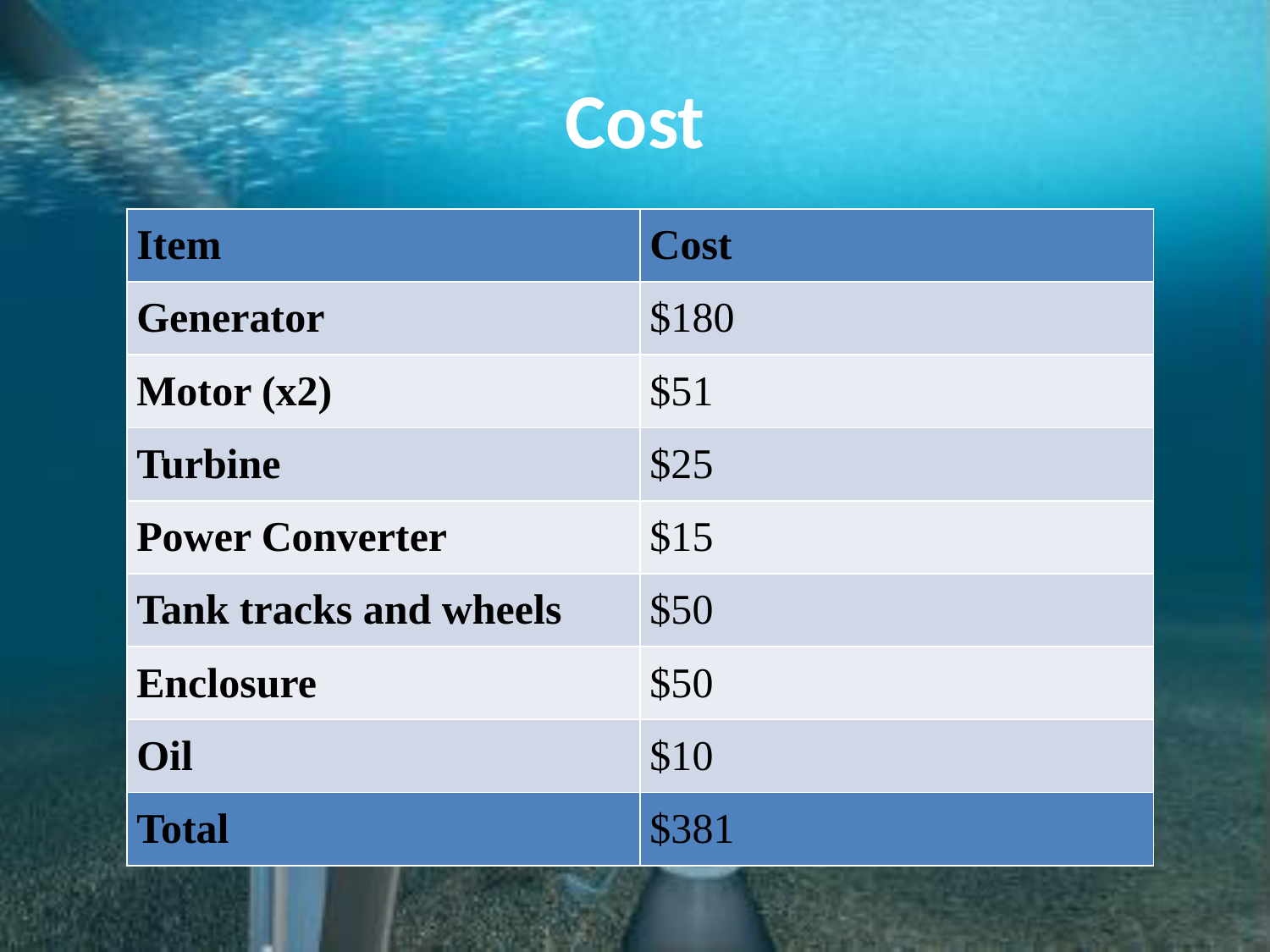

# Cost
| Item | Cost |
| --- | --- |
| Generator | $180 |
| Motor (x2) | $51 |
| Turbine | $25 |
| Power Converter | $15 |
| Tank tracks and wheels | $50 |
| Enclosure | $50 |
| Oil | $10 |
| Total | $381 |